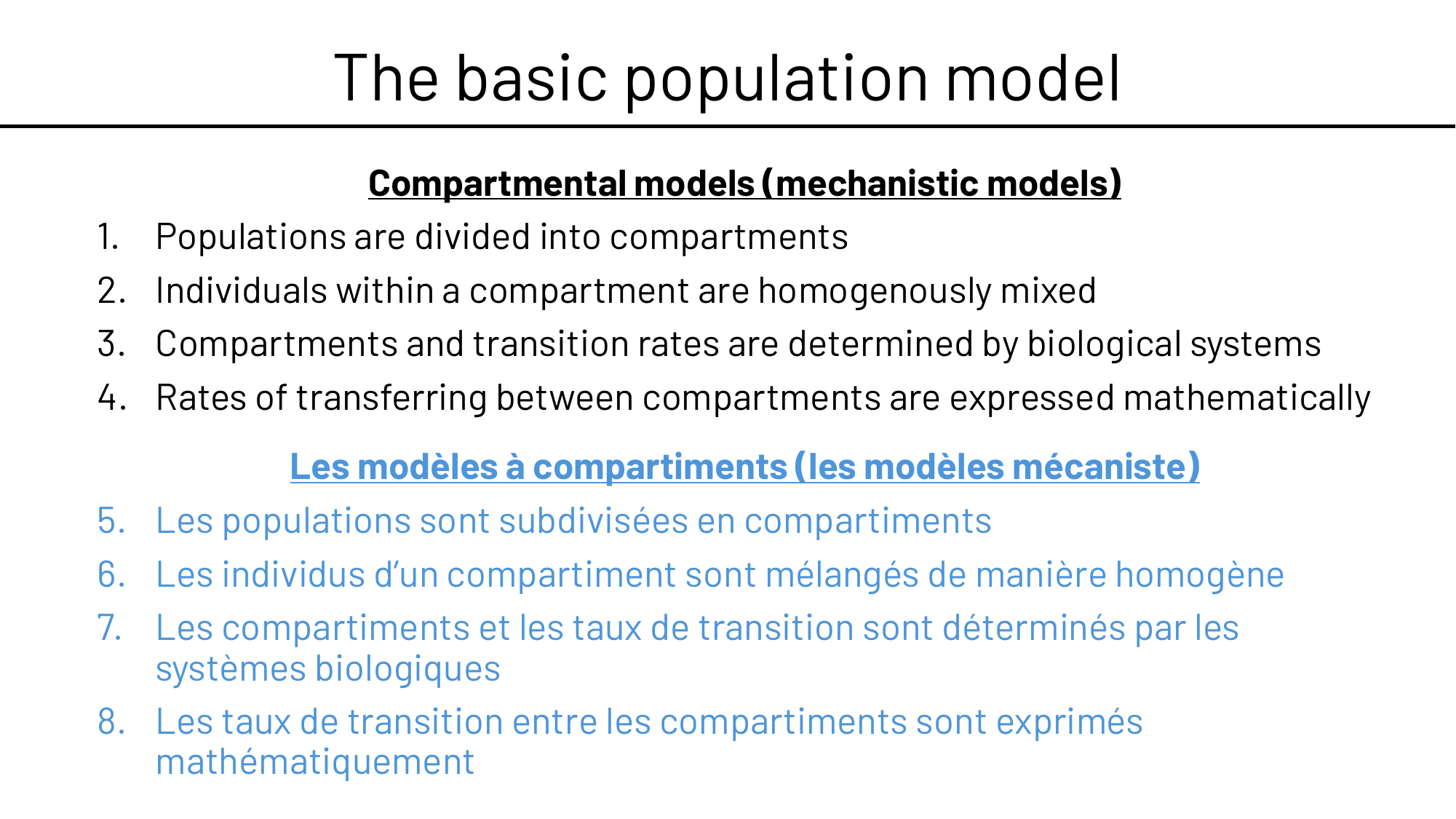

# The basic population model
Compartmental models (mechanistic models)
Populations are divided into compartments
Individuals within a compartment are homogenously mixed
Compartments and transition rates are determined by biological systems
Rates of transferring between compartments are expressed mathematically
Les modèles à compartiments (les modèles mécaniste)
Les populations sont subdivisées en compartiments
Les individus d’un compartiment sont mélangés de manière homogène
Les compartiments et les taux de transition sont déterminés par les systèmes biologiques
Les taux de transition entre les compartiments sont exprimés mathématiquement